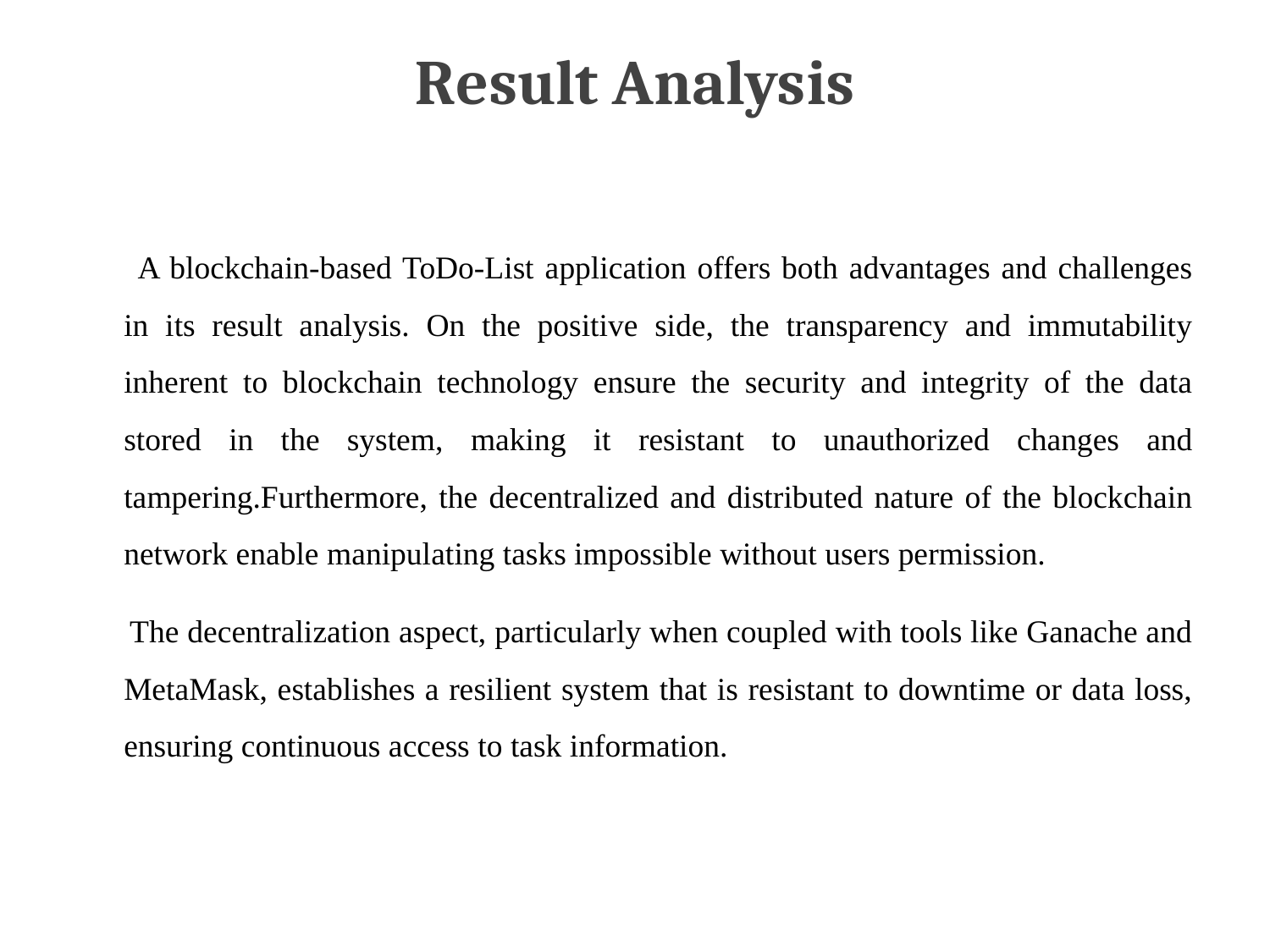

# Result Analysis
   A blockchain-based ToDo-List application offers both advantages and challenges in its result analysis. On the positive side, the transparency and immutability inherent to blockchain technology ensure the security and integrity of the data stored in the system, making it resistant to unauthorized changes and tampering.Furthermore, the decentralized and distributed nature of the blockchain network enable manipulating tasks impossible without users permission.
   The decentralization aspect, particularly when coupled with tools like Ganache and MetaMask, establishes a resilient system that is resistant to downtime or data loss, ensuring continuous access to task information.